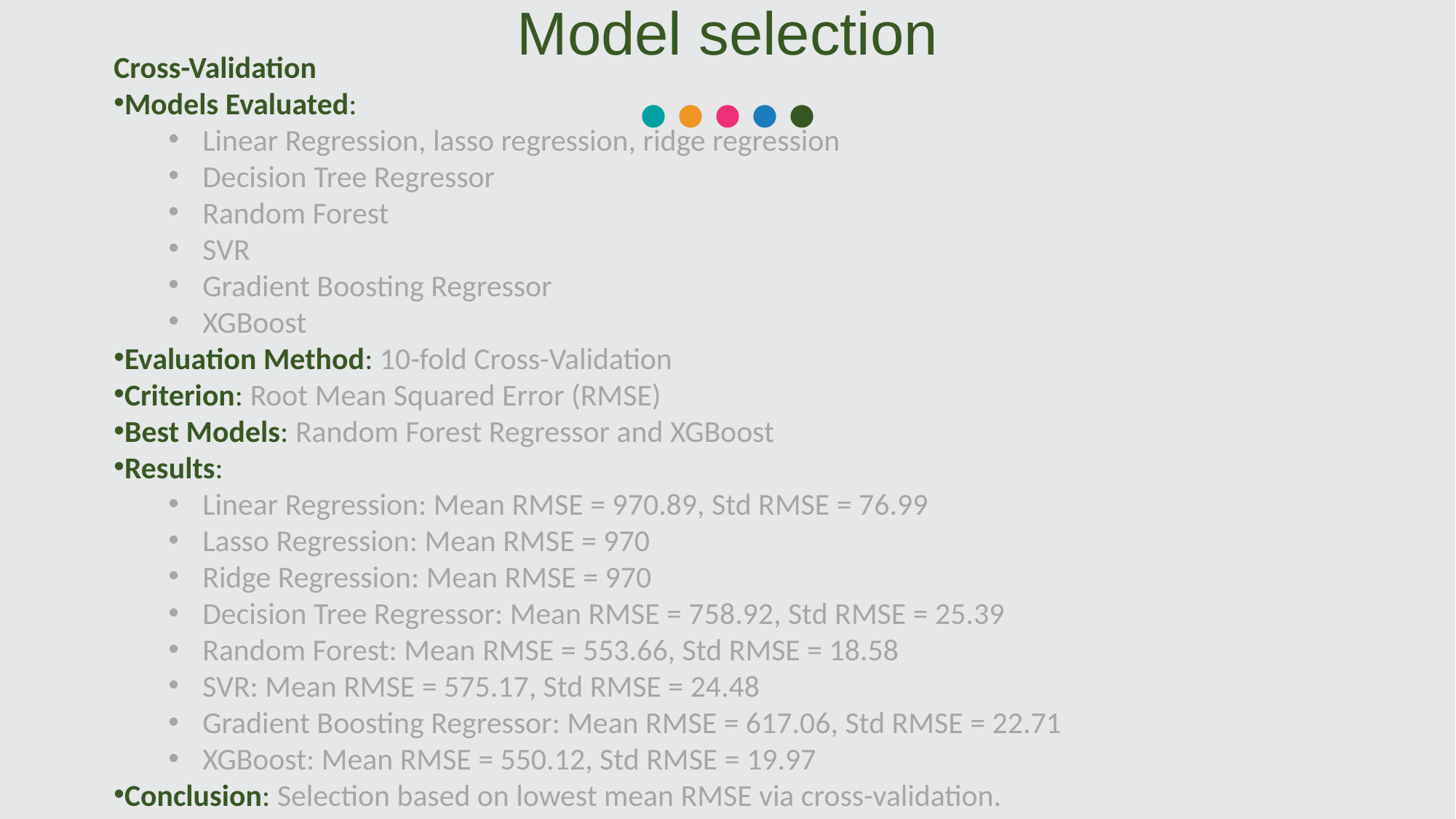

Model selection
Cross-Validation
Models Evaluated:
Linear Regression, lasso regression, ridge regression
Decision Tree Regressor
Random Forest
SVR
Gradient Boosting Regressor
XGBoost
Evaluation Method: 10-fold Cross-Validation
Criterion: Root Mean Squared Error (RMSE)
Best Models: Random Forest Regressor and XGBoost
Results:
Linear Regression: Mean RMSE = 970.89, Std RMSE = 76.99
Lasso Regression: Mean RMSE = 970
Ridge Regression: Mean RMSE = 970
Decision Tree Regressor: Mean RMSE = 758.92, Std RMSE = 25.39
Random Forest: Mean RMSE = 553.66, Std RMSE = 18.58
SVR: Mean RMSE = 575.17, Std RMSE = 24.48
Gradient Boosting Regressor: Mean RMSE = 617.06, Std RMSE = 22.71
XGBoost: Mean RMSE = 550.12, Std RMSE = 19.97
Conclusion: Selection based on lowest mean RMSE via cross-validation.